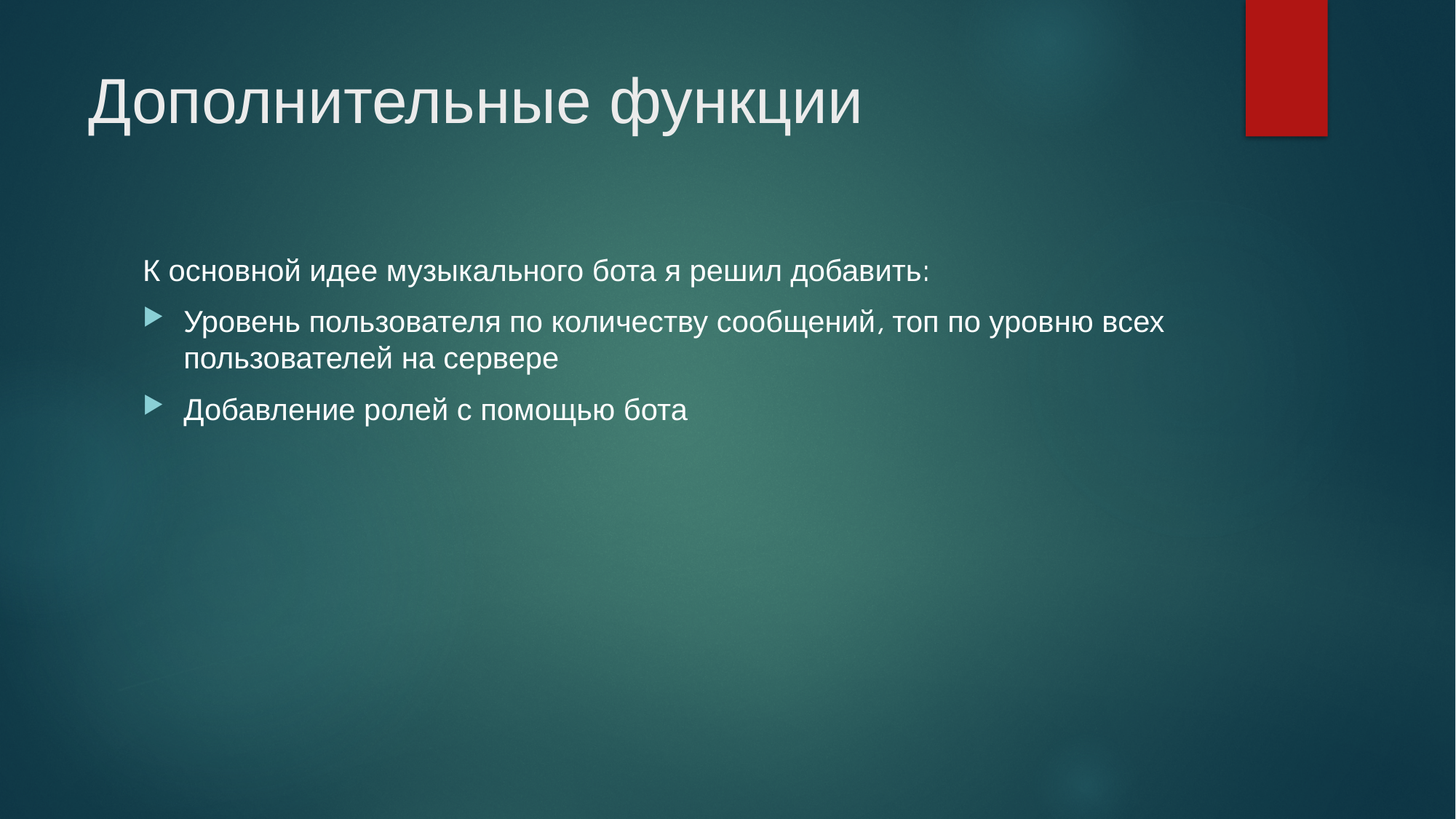

# Дополнительные функции
К основной идее музыкального бота я решил добавить:
Уровень пользователя по количеству сообщений, топ по уровню всех пользователей на сервере
Добавление ролей с помощью бота